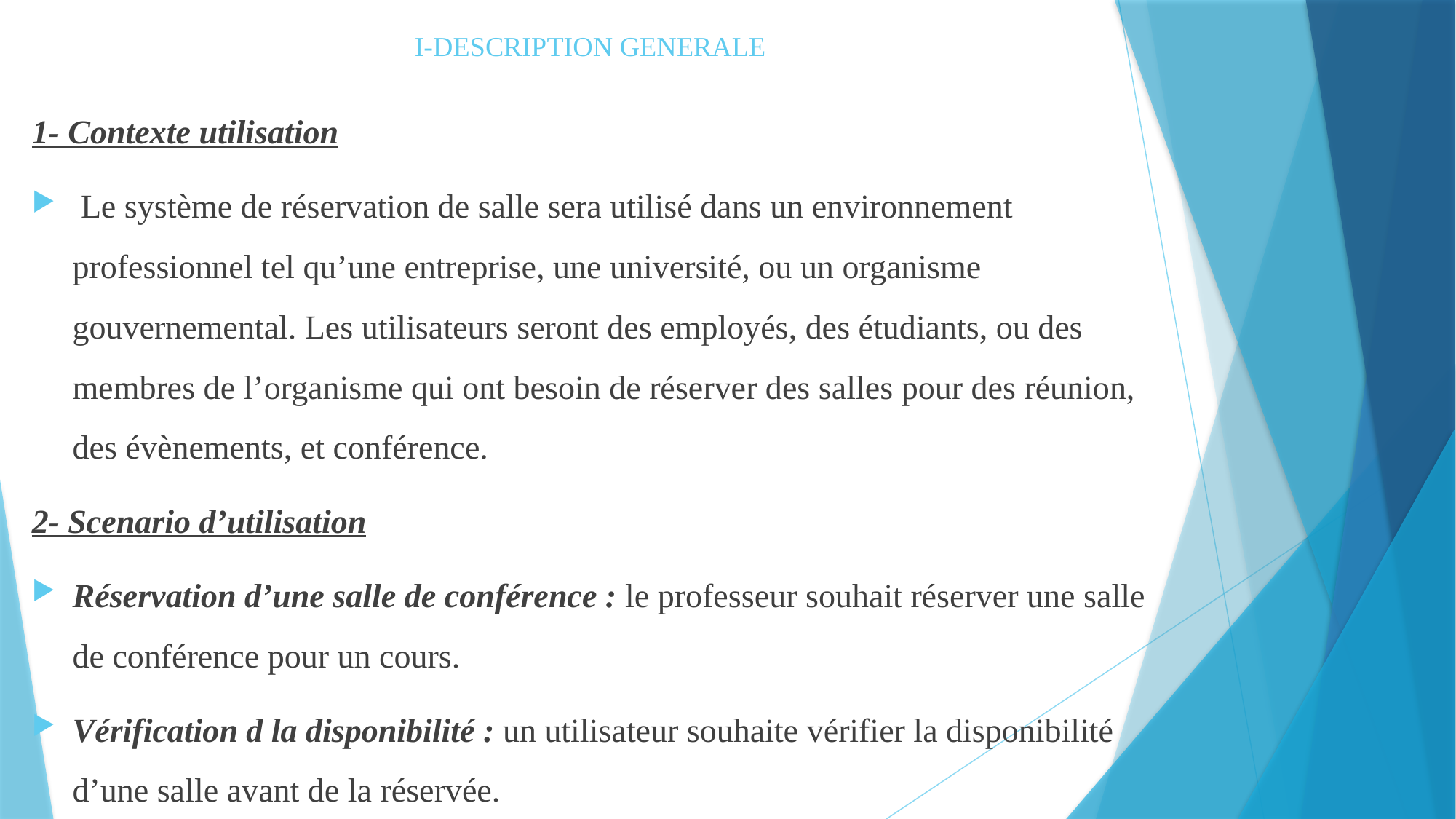

# I-DESCRIPTION GENERALE
1- Contexte utilisation
 Le système de réservation de salle sera utilisé dans un environnement professionnel tel qu’une entreprise, une université, ou un organisme gouvernemental. Les utilisateurs seront des employés, des étudiants, ou des membres de l’organisme qui ont besoin de réserver des salles pour des réunion, des évènements, et conférence.
2- Scenario d’utilisation
Réservation d’une salle de conférence : le professeur souhait réserver une salle de conférence pour un cours.
Vérification d la disponibilité : un utilisateur souhaite vérifier la disponibilité d’une salle avant de la réservée.